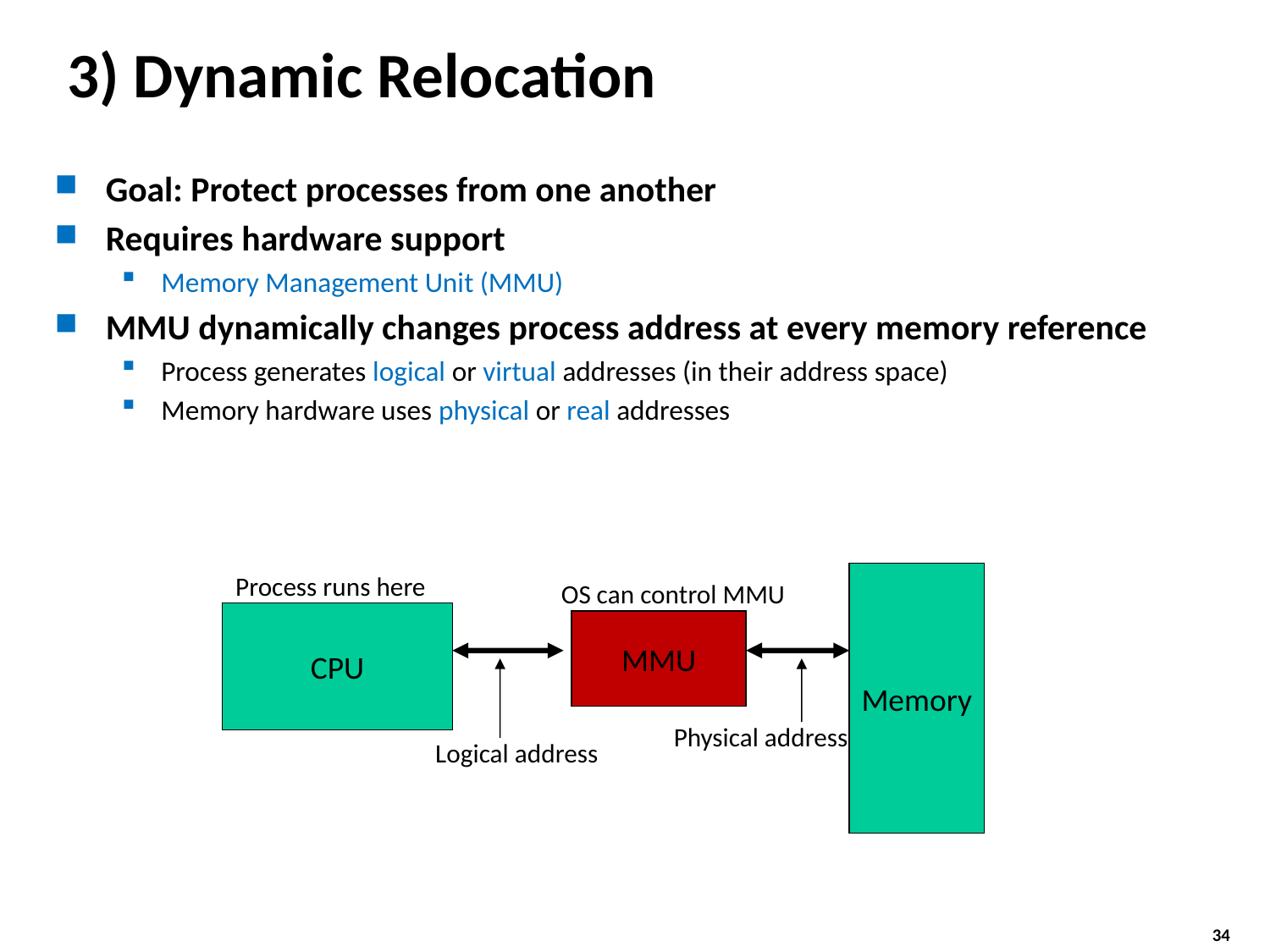

# 3) Dynamic Relocation
Goal: Protect processes from one another
Requires hardware support
Memory Management Unit (MMU)
MMU dynamically changes process address at every memory reference
Process generates logical or virtual addresses (in their address space)
Memory hardware uses physical or real addresses

Process runs here
Memory
OS can control MMU
CPU
MMU

Physical address
Logical address